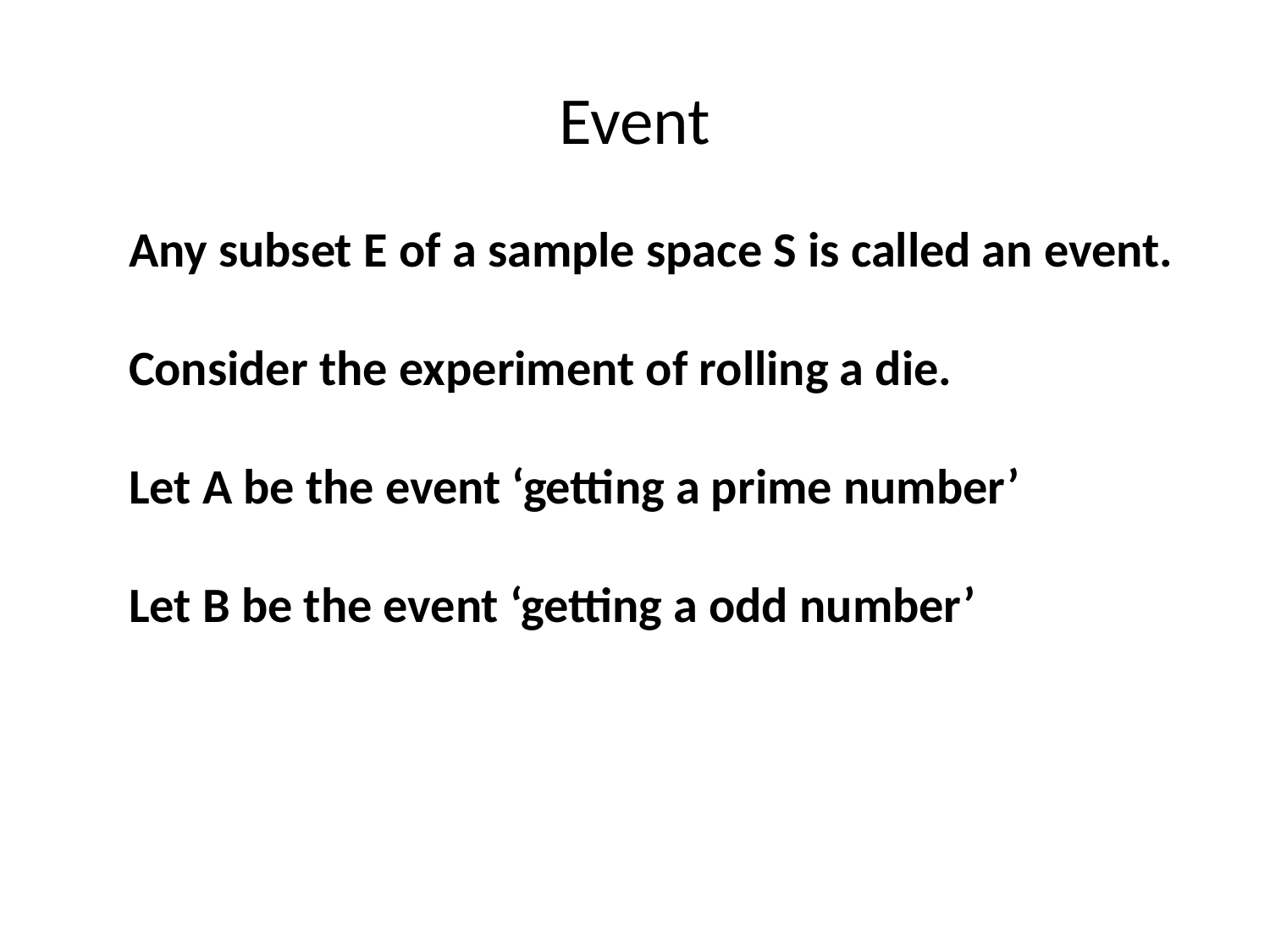

# Event
Any subset E of a sample space S is called an event.

Consider the experiment of rolling a die.

Let A be the event ‘getting a prime number’

Let B be the event ‘getting a odd number’